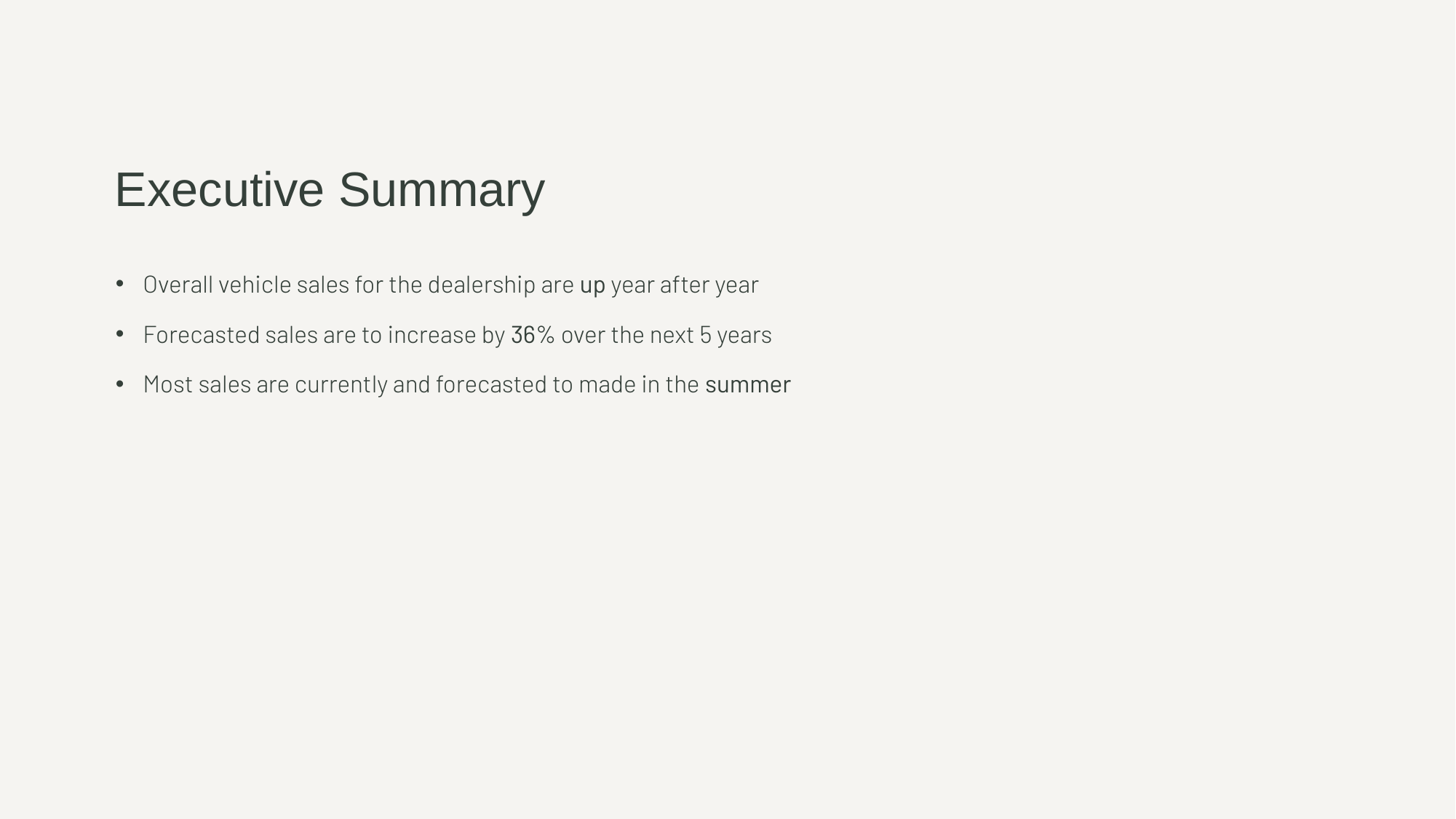

# Executive Summary
Overall vehicle sales for the dealership are up year after year
Forecasted sales are to increase by 36% over the next 5 years
Most sales are currently and forecasted to made in the summer